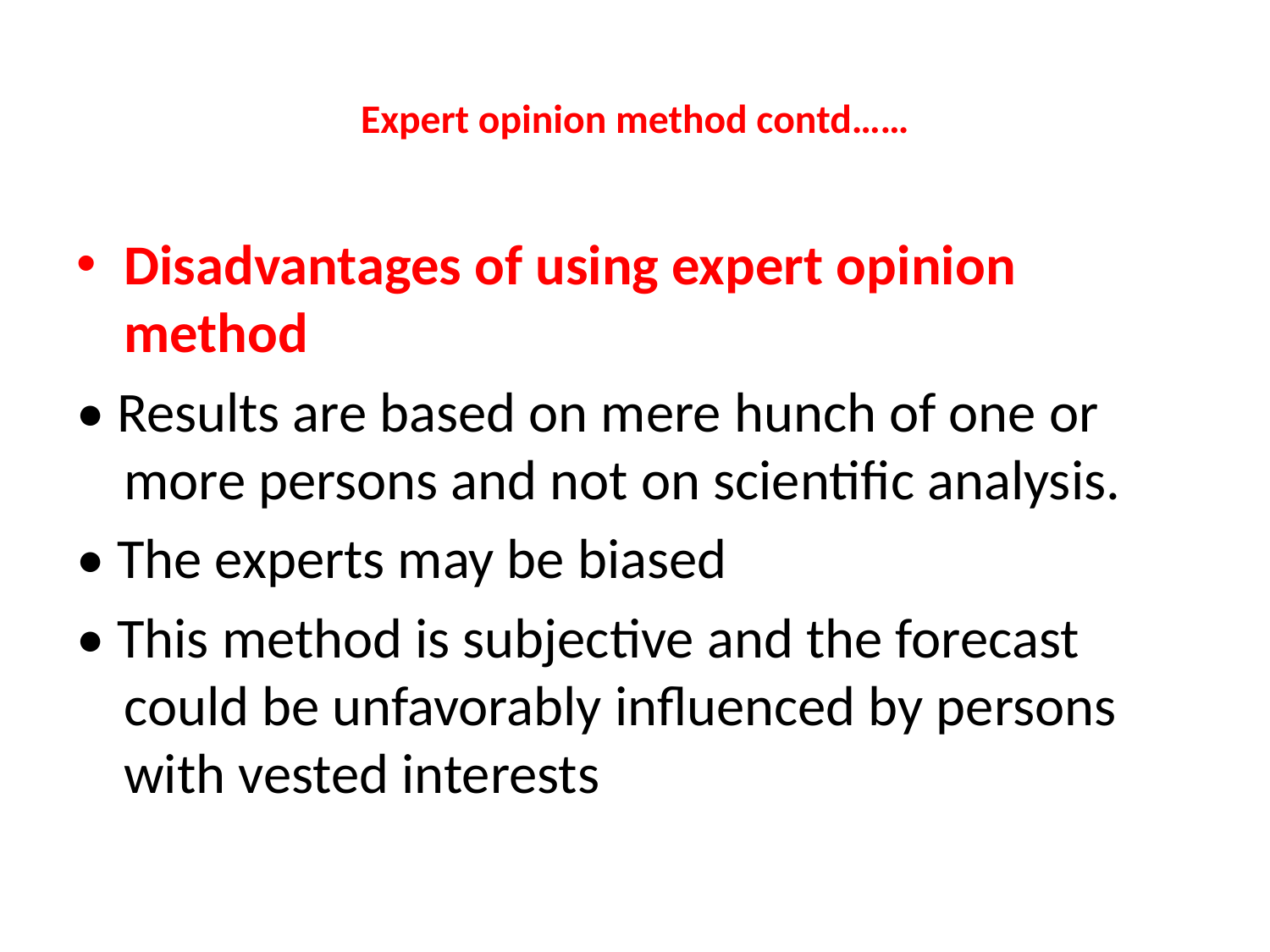

# Expert opinion method contd……
Disadvantages of using expert opinion method
• Results are based on mere hunch of one or more persons and not on scientific analysis.
• The experts may be biased
• This method is subjective and the forecast could be unfavorably influenced by persons with vested interests